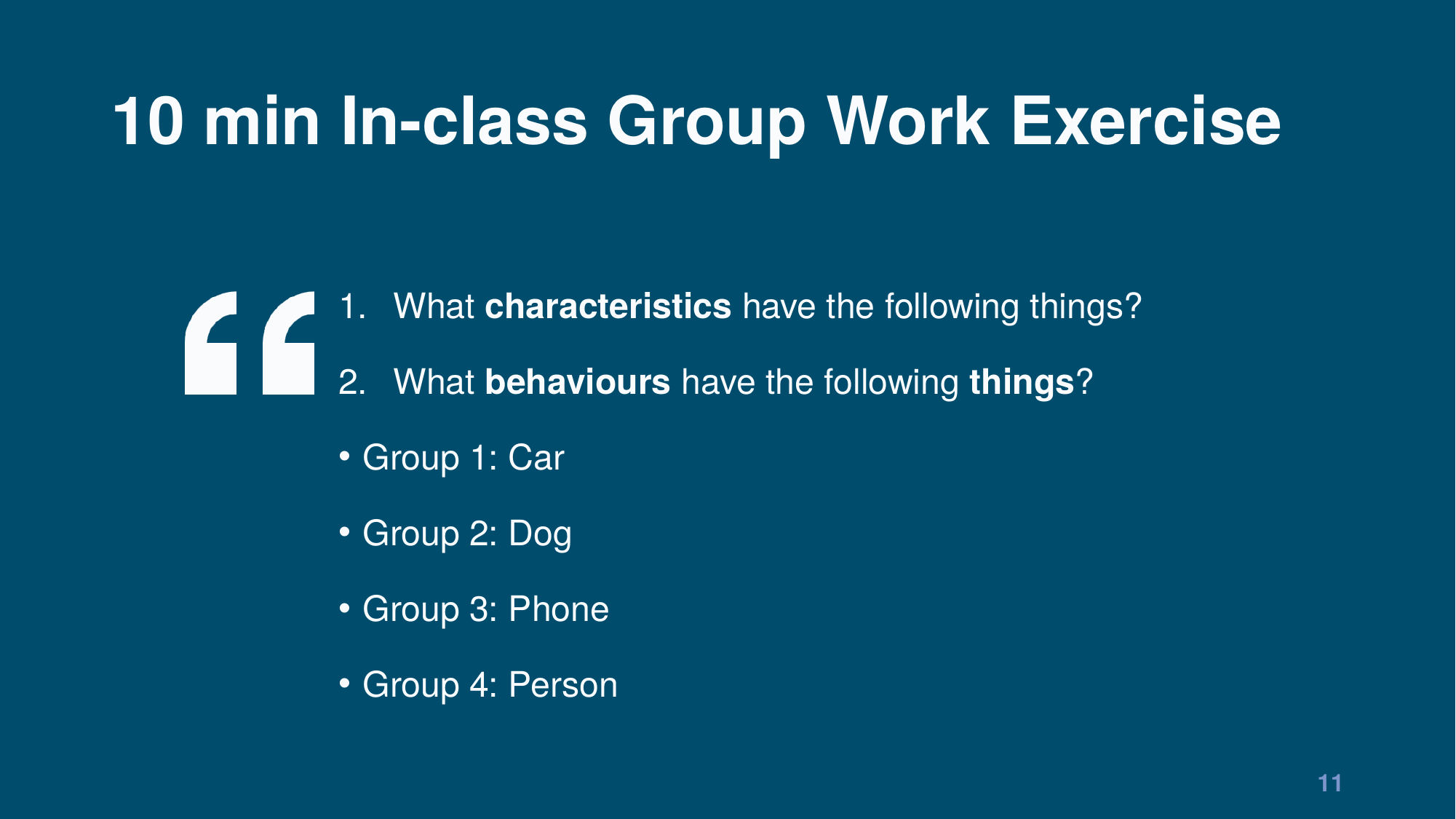

# 10 min In-class Group Work Exercise
What characteristics have the following things?
What behaviours have the following things?
Group 1: Car
Group 2: Dog
Group 3: Phone
Group 4: Person
11